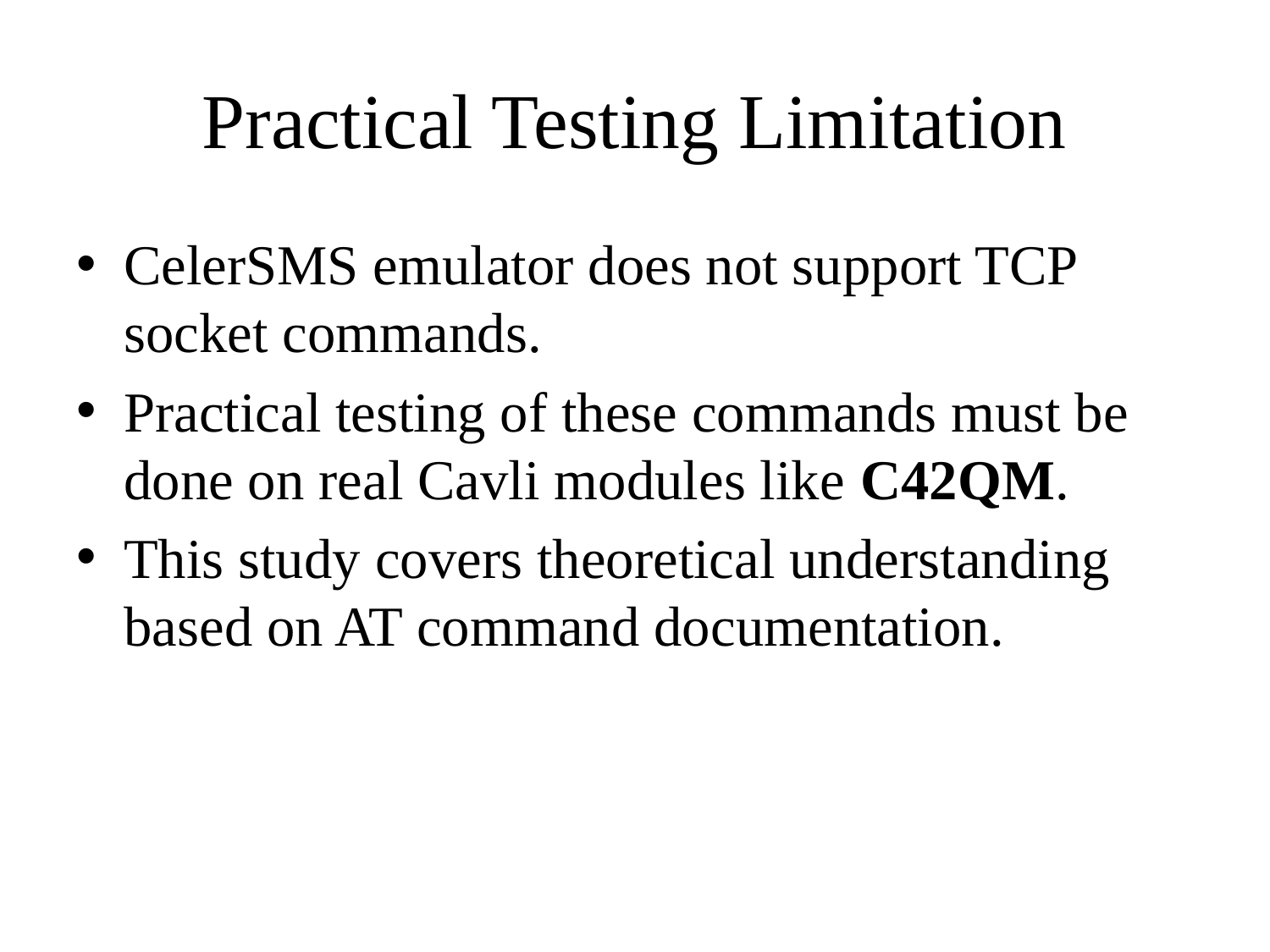

# Practical Testing Limitation
CelerSMS emulator does not support TCP socket commands.
Practical testing of these commands must be done on real Cavli modules like C42QM.
This study covers theoretical understanding based on AT command documentation.